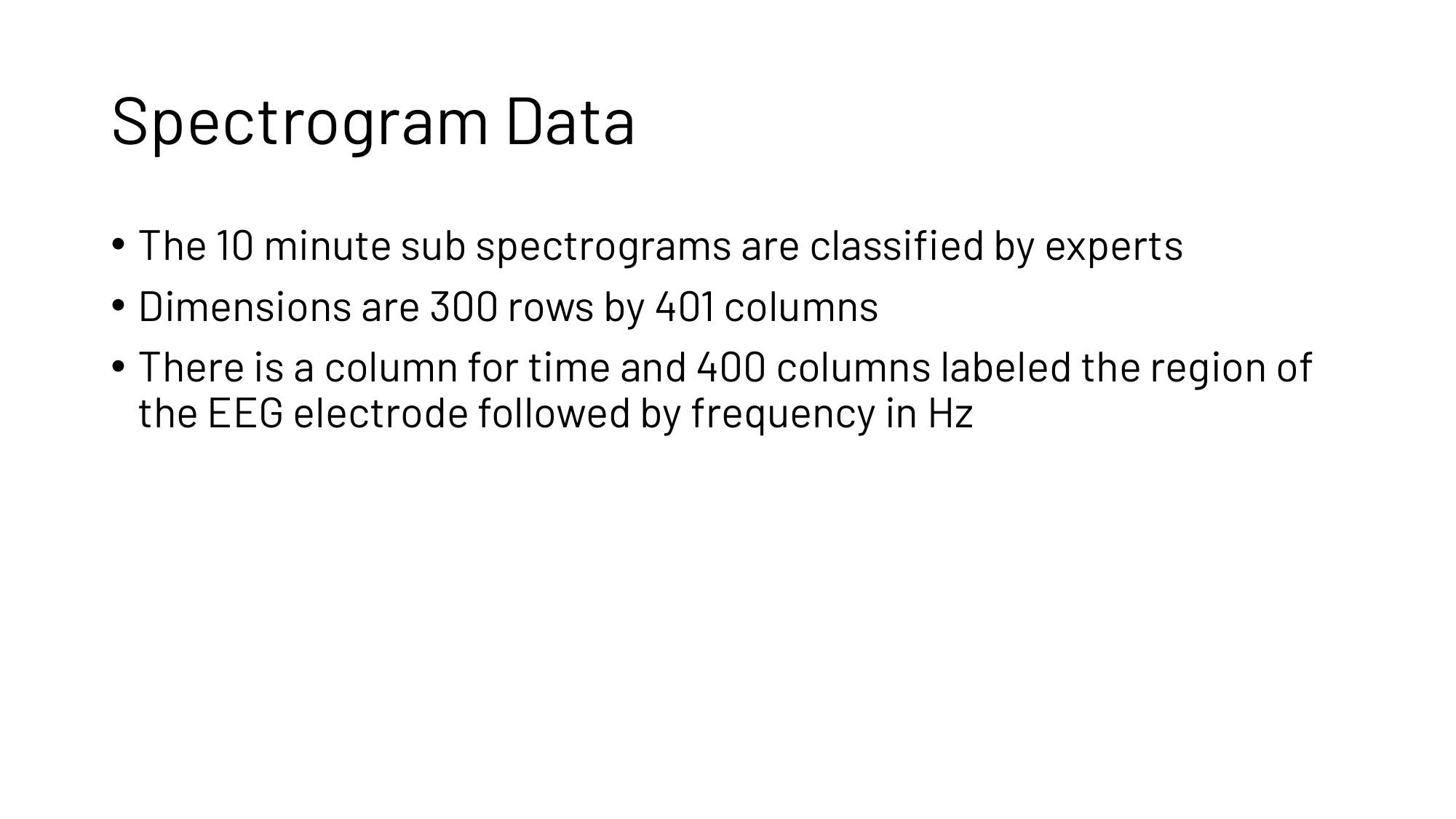

# Spectrogram Data
The 10 minute sub spectrograms are classified by experts
Dimensions are 300 rows by 401 columns
There is a column for time and 400 columns labeled the region of the EEG electrode followed by frequency in Hz